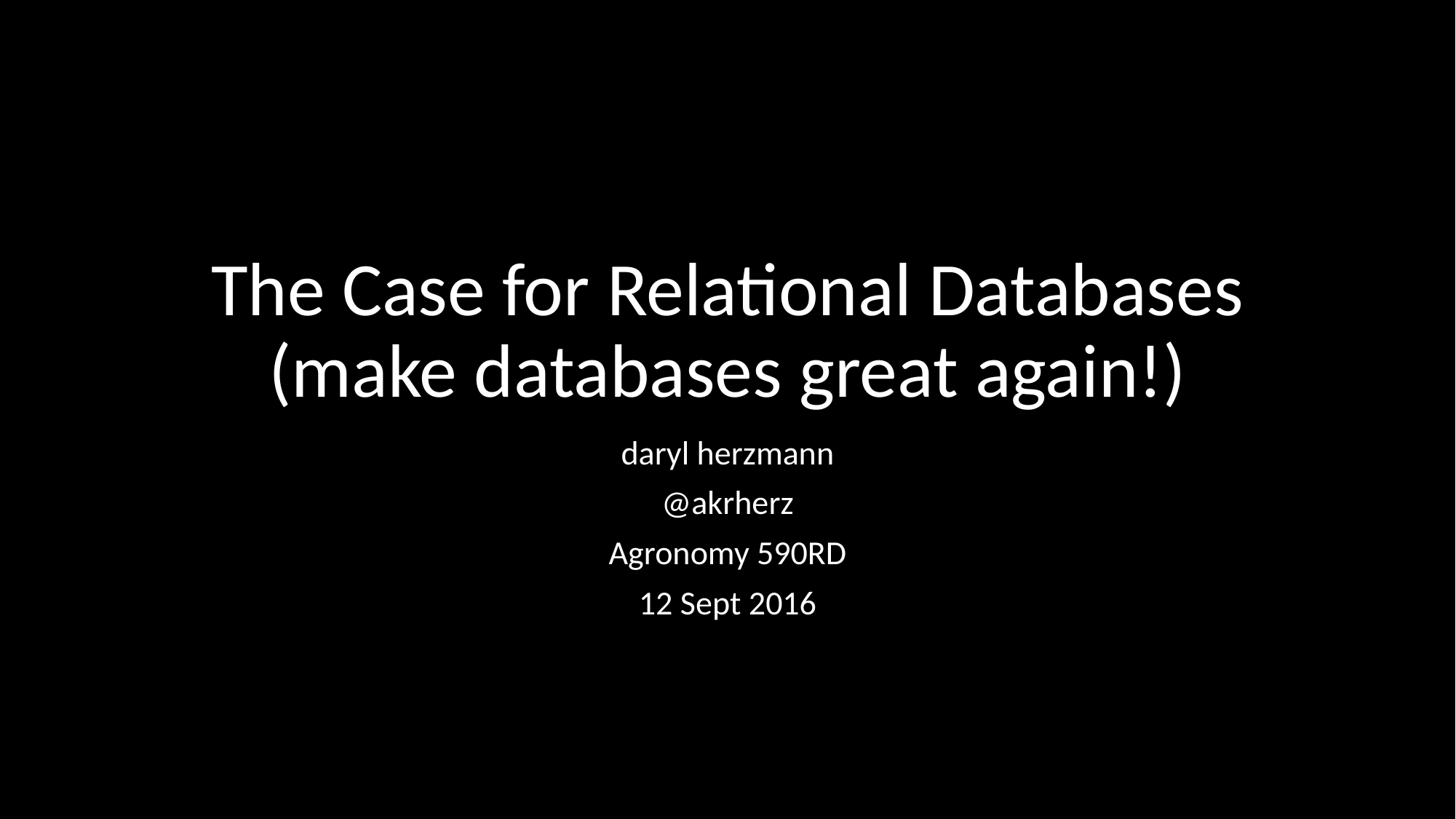

# The Case for Relational Databases (make databases great again!)
daryl herzmann
@akrherz
Agronomy 590RD
12 Sept 2016